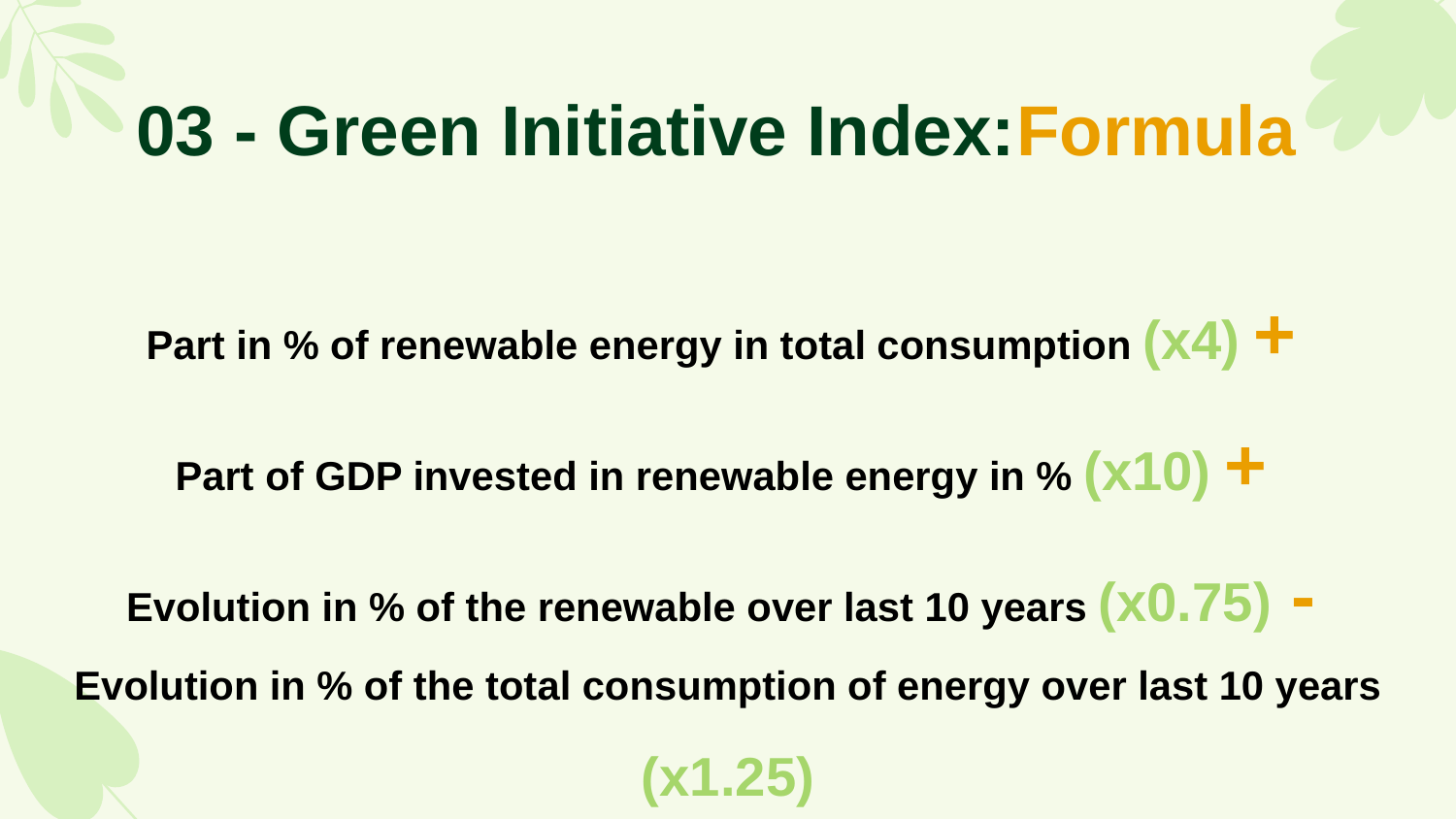

# 03 - Green Initiative Index:Formula
Part in % of renewable energy in total consumption (x4) +
Part of GDP invested in renewable energy in % (x10) +
Evolution in % of the renewable over last 10 years (x0.75) -
Evolution in % of the total consumption of energy over last 10 years (x1.25)